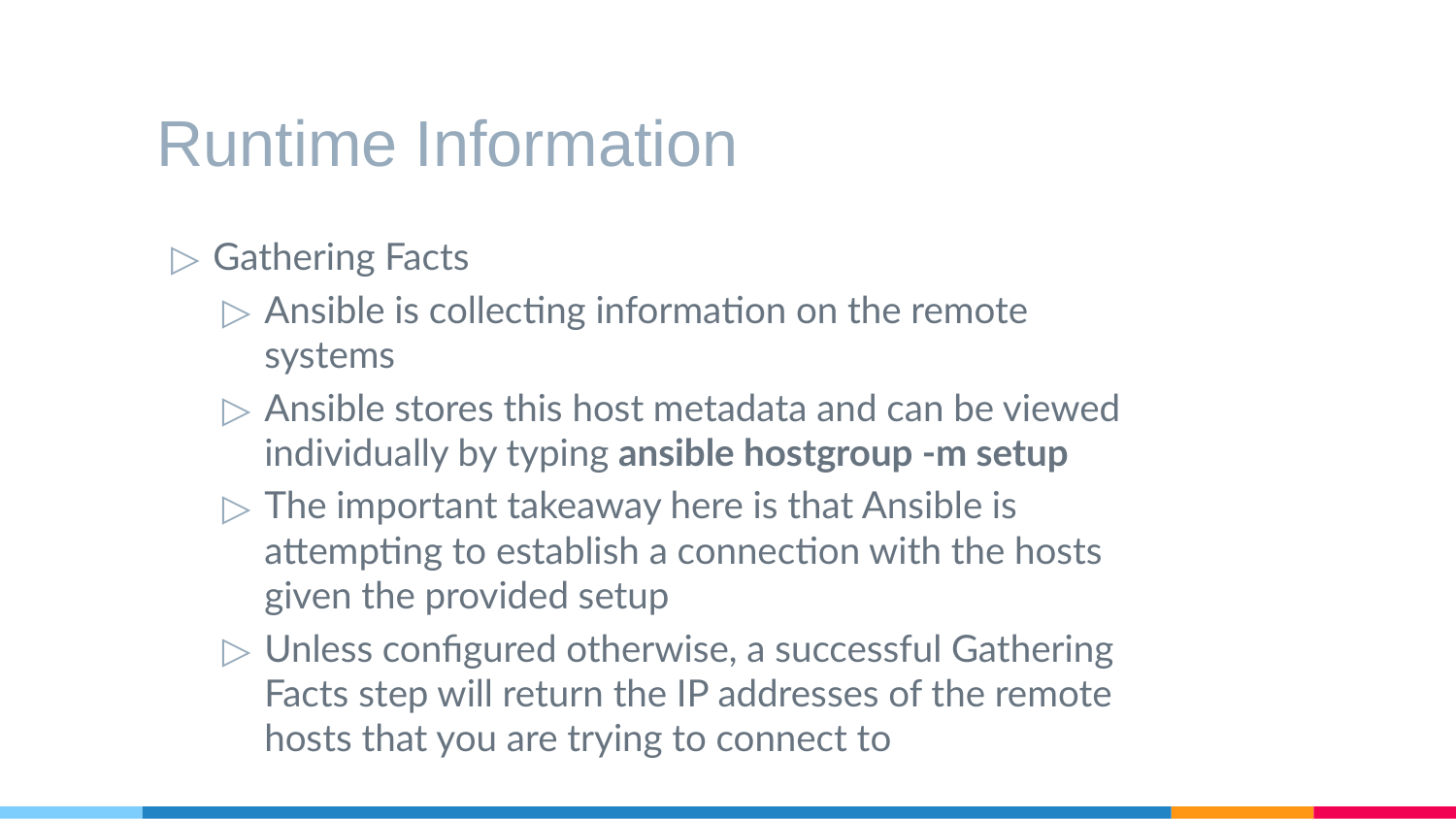

# Runtime Information
Gathering Facts
Ansible is collecting information on the remote systems
Ansible stores this host metadata and can be viewed individually by typing ansible hostgroup -m setup
The important takeaway here is that Ansible is attempting to establish a connection with the hosts given the provided setup
Unless configured otherwise, a successful Gathering Facts step will return the IP addresses of the remote hosts that you are trying to connect to